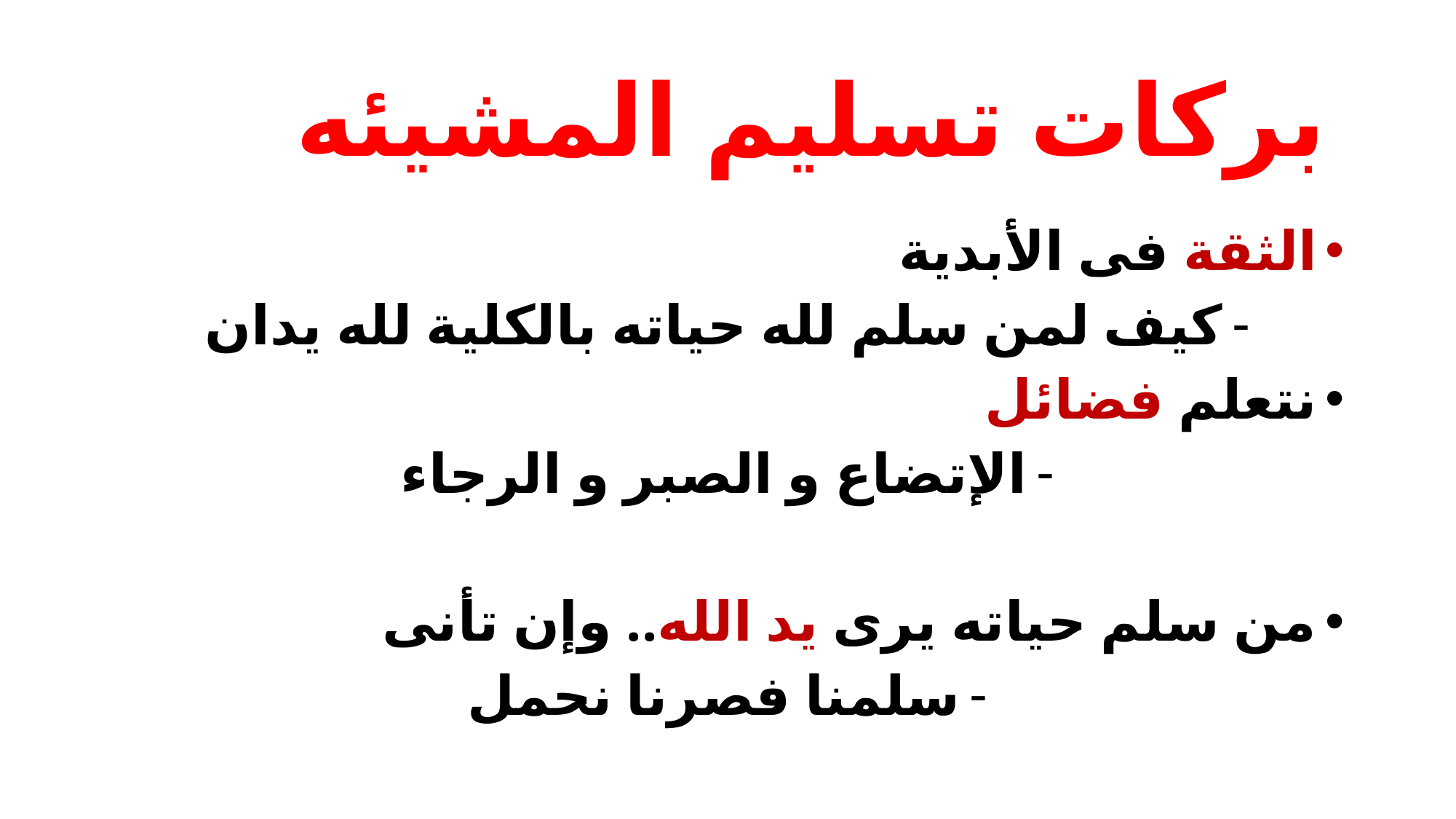

# بركات تسليم المشيئه
الثقة فى الأبدية
كيف لمن سلم لله حياته بالكلية لله يدان
نتعلم فضائل
الإتضاع و الصبر و الرجاء

من سلم حياته يرى يد الله.. وإن تأنى
سلمنا فصرنا نحمل